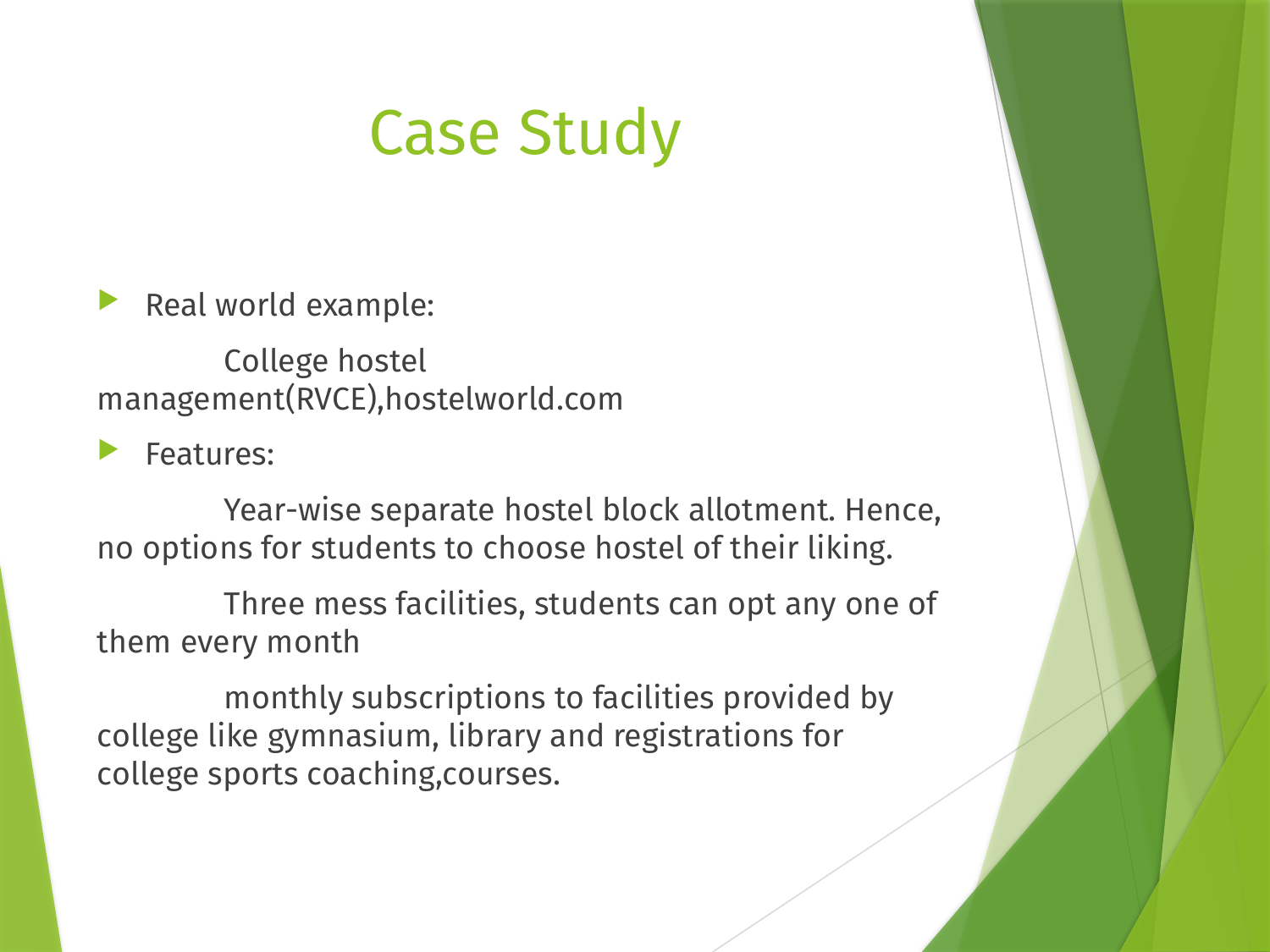

# Case Study

Real world example:
 	College hostel management(RVCE),hostelworld.com
Features:
 	Year-wise separate hostel block allotment. Hence, no options for students to choose hostel of their liking.
	Three mess facilities, students can opt any one of them every month
	monthly subscriptions to facilities provided by college like gymnasium, library and registrations for college sports coaching,courses.